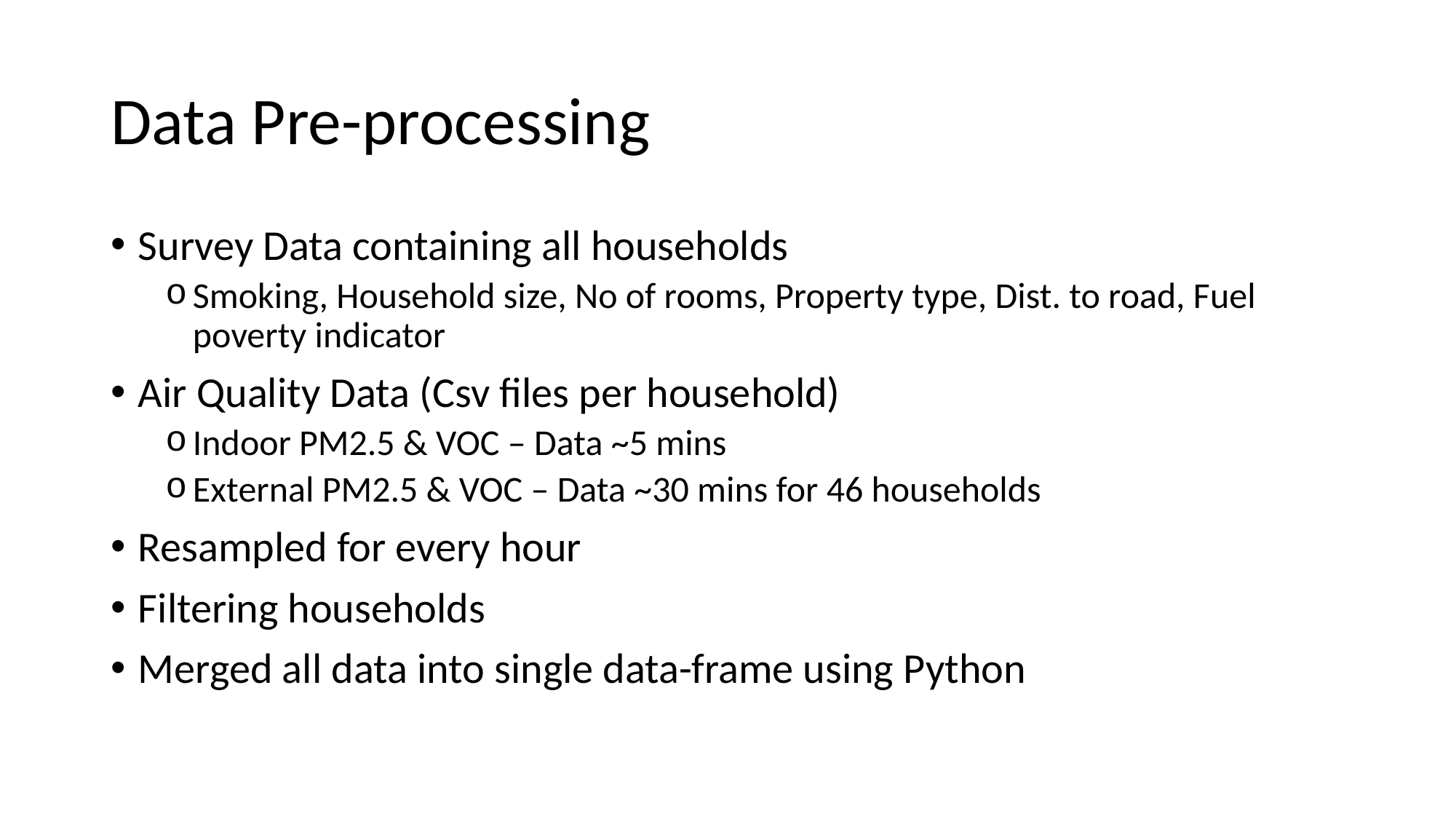

# Data Pre-processing
Survey Data containing all households
Smoking, Household size, No of rooms, Property type, Dist. to road, Fuel poverty indicator
Air Quality Data (Csv files per household)
Indoor PM2.5 & VOC – Data ~5 mins
External PM2.5 & VOC – Data ~30 mins for 46 households
Resampled for every hour
Filtering households
Merged all data into single data-frame using Python